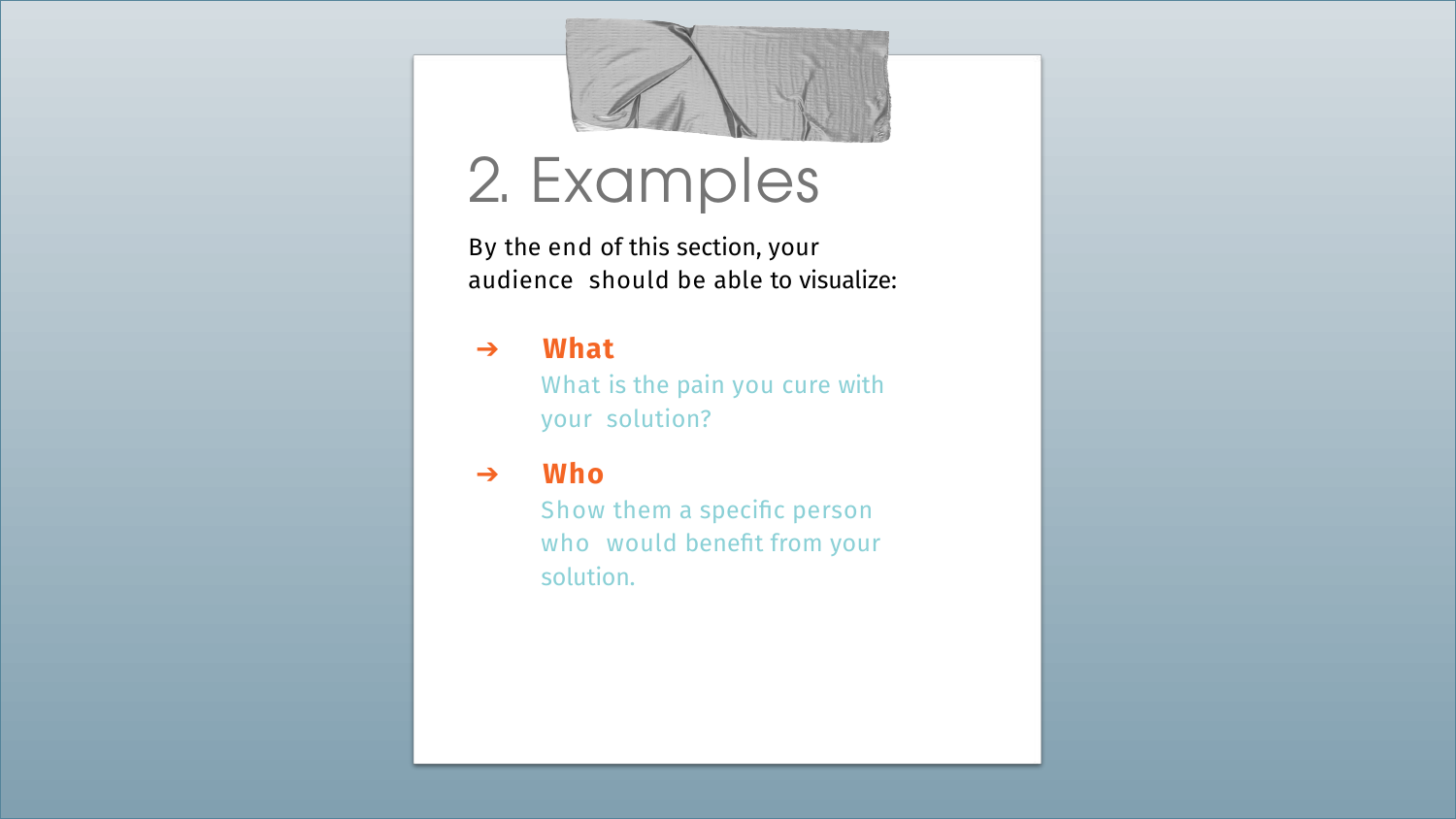

# 2. Examples
By the end of this section, your audience  should be able to visualize:
➔	What
What is the pain you cure with your  solution?
➔	Who
Show them a speciﬁc person who  would beneﬁt from your solution.